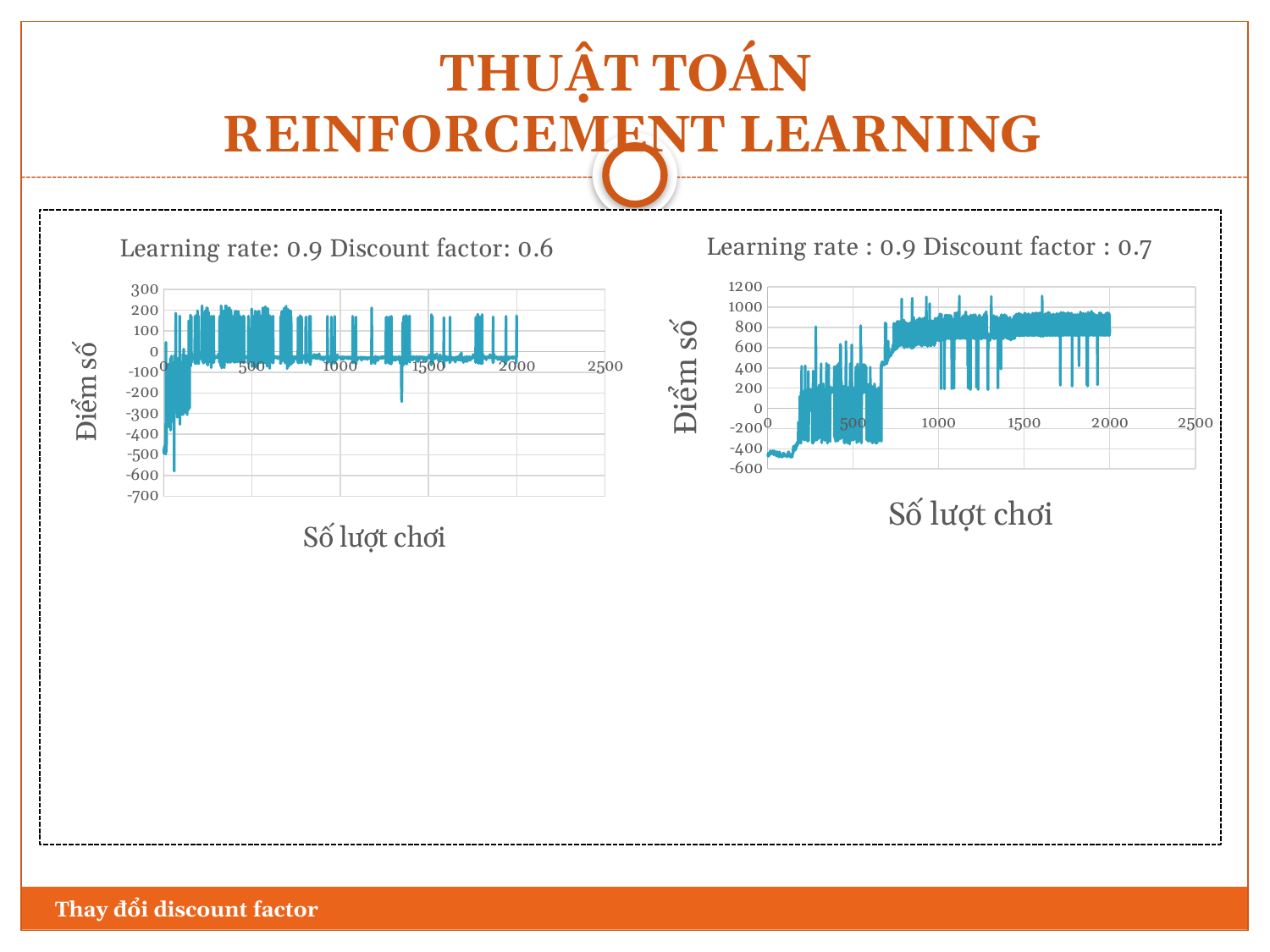

# THUẬT TOÁN REINFORCEMENT LEARNING

### Chart: Learning rate : 0.9 Discount factor : 0.7

| Category |  |
|---|---|

### Chart: Learning rate: 0.9 Discount factor: 0.6

| Category |  |
|---|---|
Thay đổi discount factor